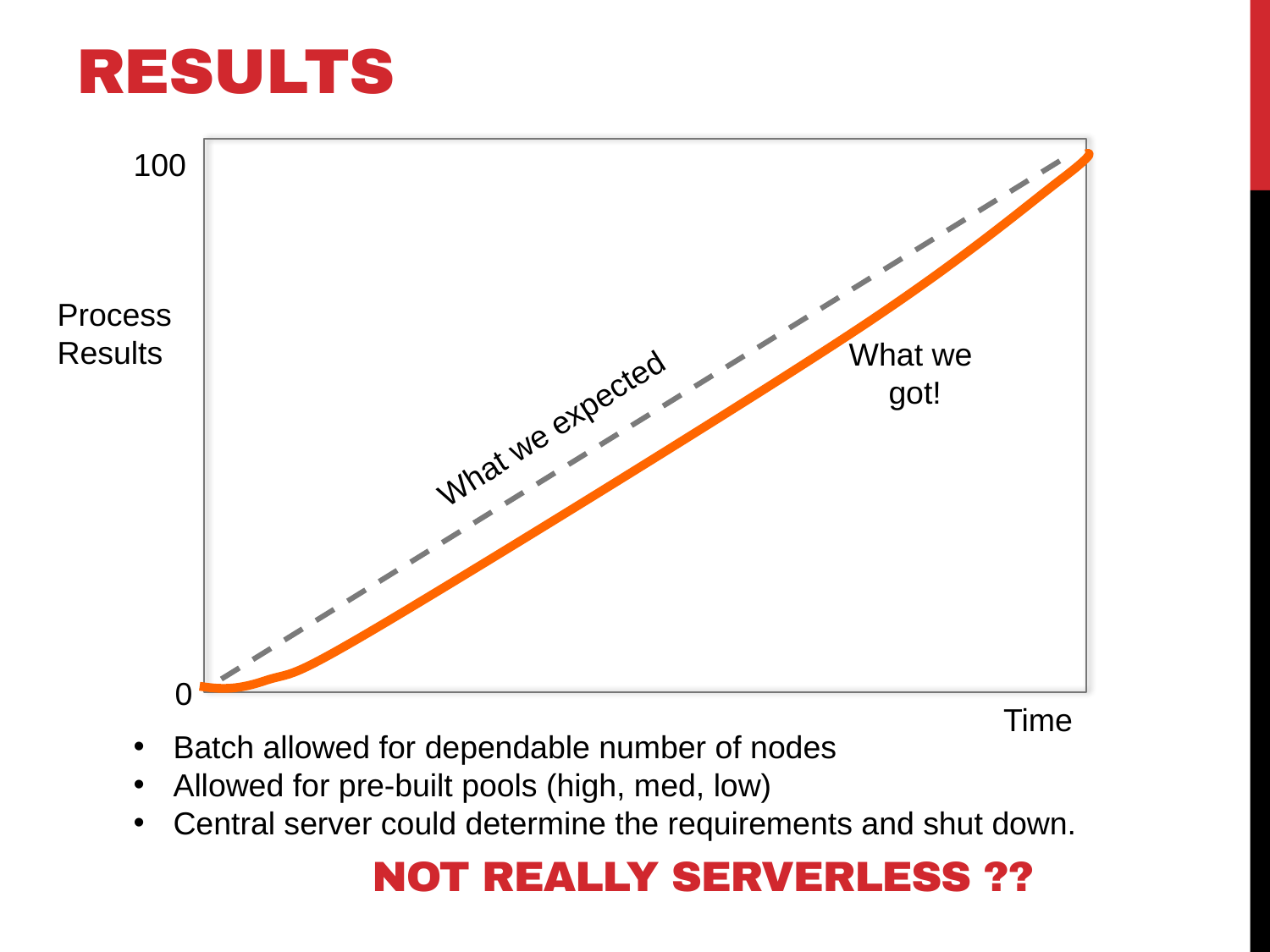

# Results
100

Process
Results
What we
got!
What we expected
0
Time
Batch allowed for dependable number of nodes
Allowed for pre-built pools (high, med, low)
Central server could determine the requirements and shut down.
Not really Serverless ??